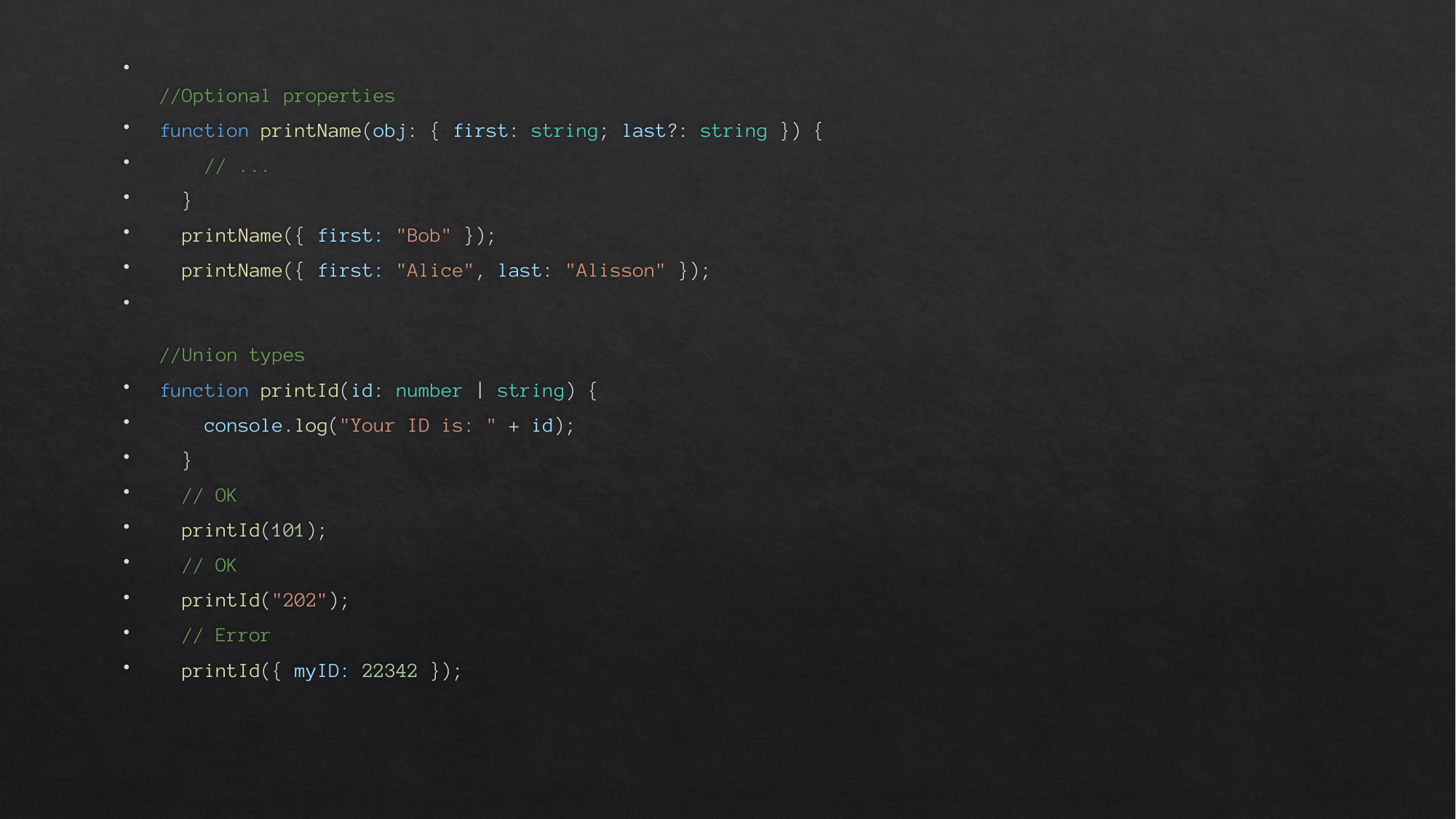

//Optional properties
function printName(obj: { first: string; last?: string }) {
    // ...
  }
  printName({ first: "Bob" });
  printName({ first: "Alice", last: "Alisson" });
//Union types
function printId(id: number | string) {
    console.log("Your ID is: " + id);
  }
  // OK
  printId(101);
  // OK
  printId("202");
  // Error
  printId({ myID: 22342 });